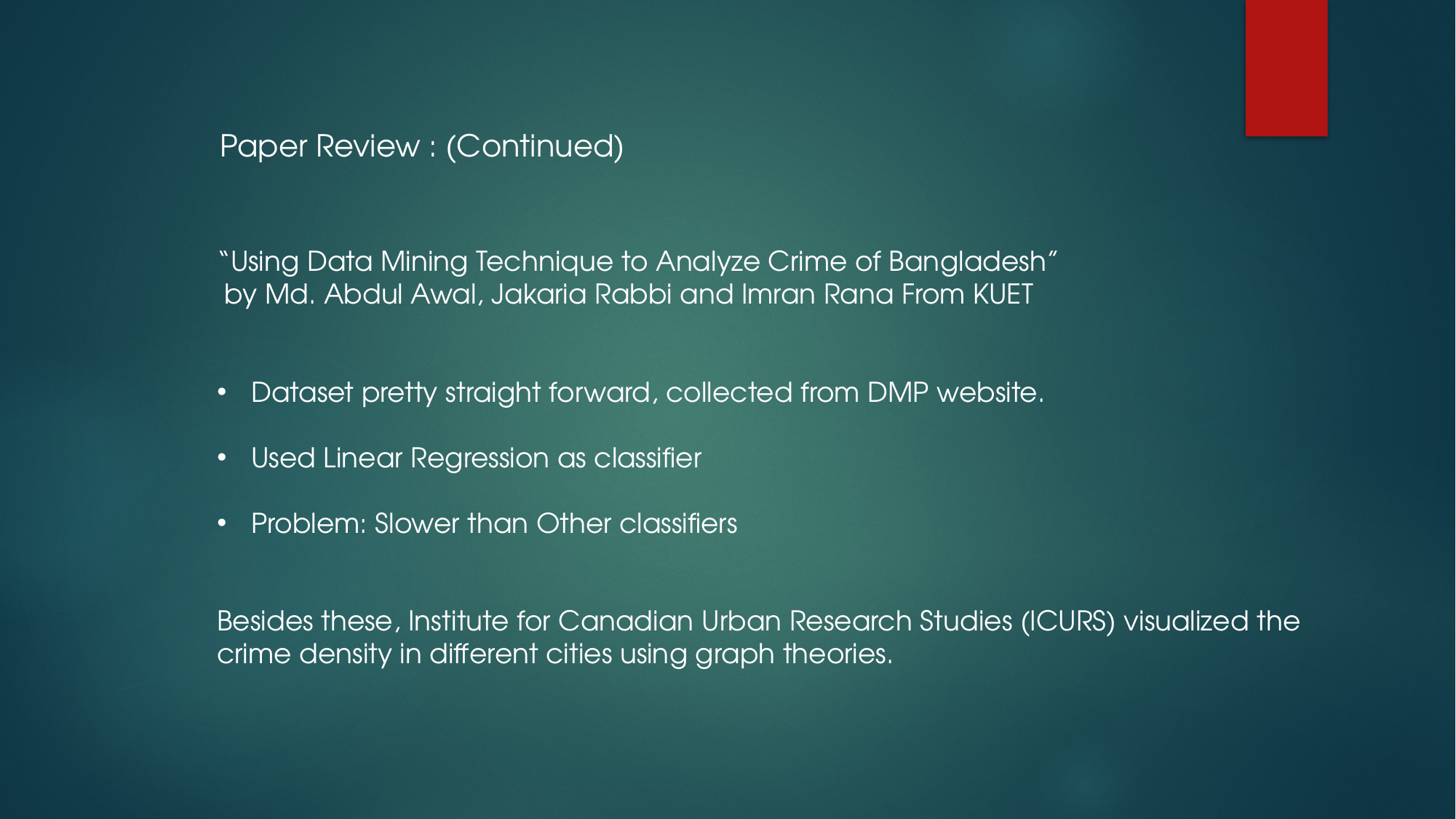

Paper Review : (Continued)
“Using Data Mining Technique to Analyze Crime of Bangladesh”
 by Md. Abdul Awal, Jakaria Rabbi and Imran Rana From KUET

Dataset pretty straight forward, collected from DMP website.
Used Linear Regression as classifier
Problem: Slower than Other classifiers

Besides these, Institute for Canadian Urban Research Studies (ICURS) visualized the crime density in different cities using graph theories.